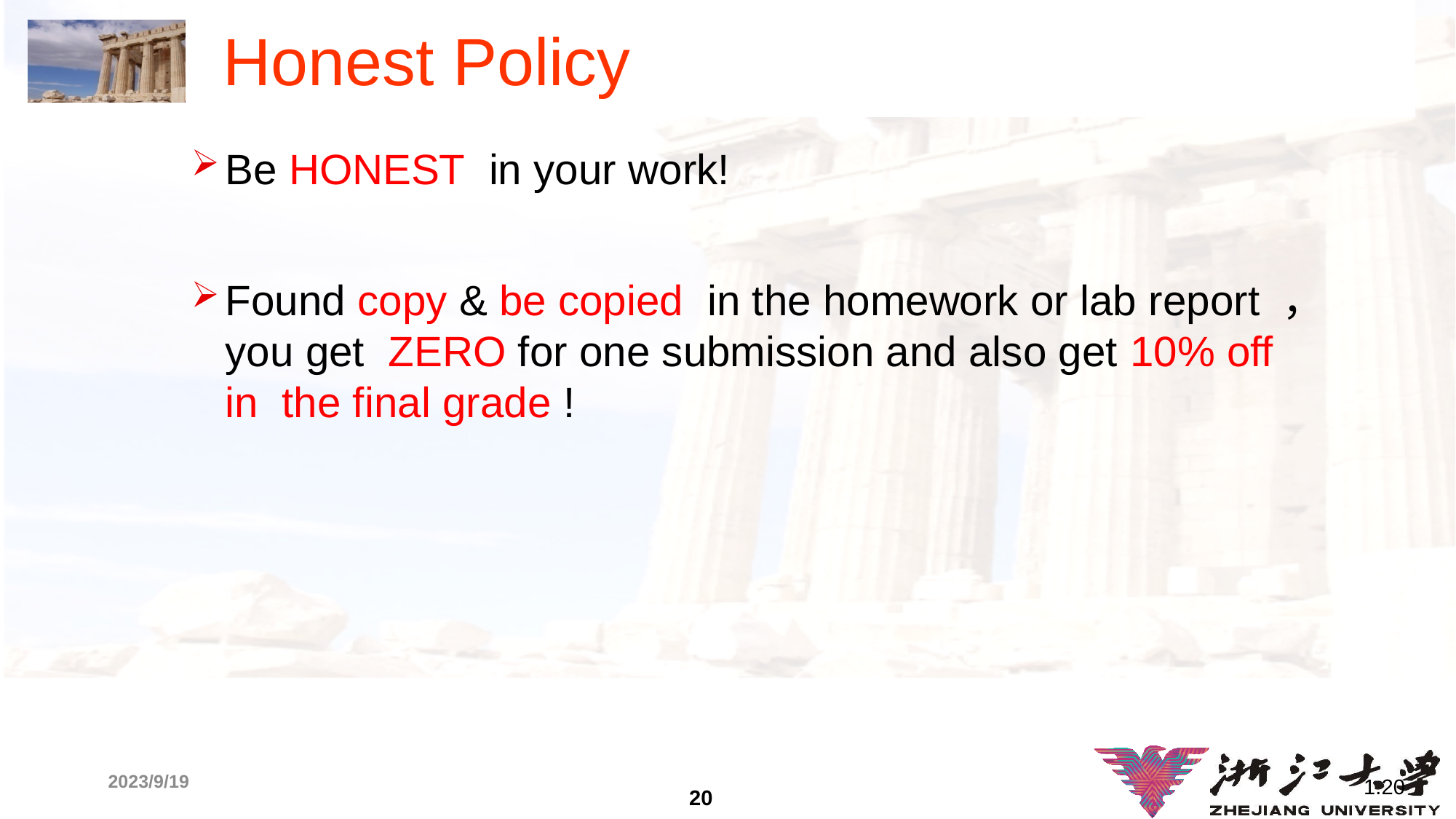

# Honest Policy
Be HONEST  in your work!

Found copy & be copied  in the homework or lab report ，you get  ZERO for one submission and also get 10% off  in  the final grade !